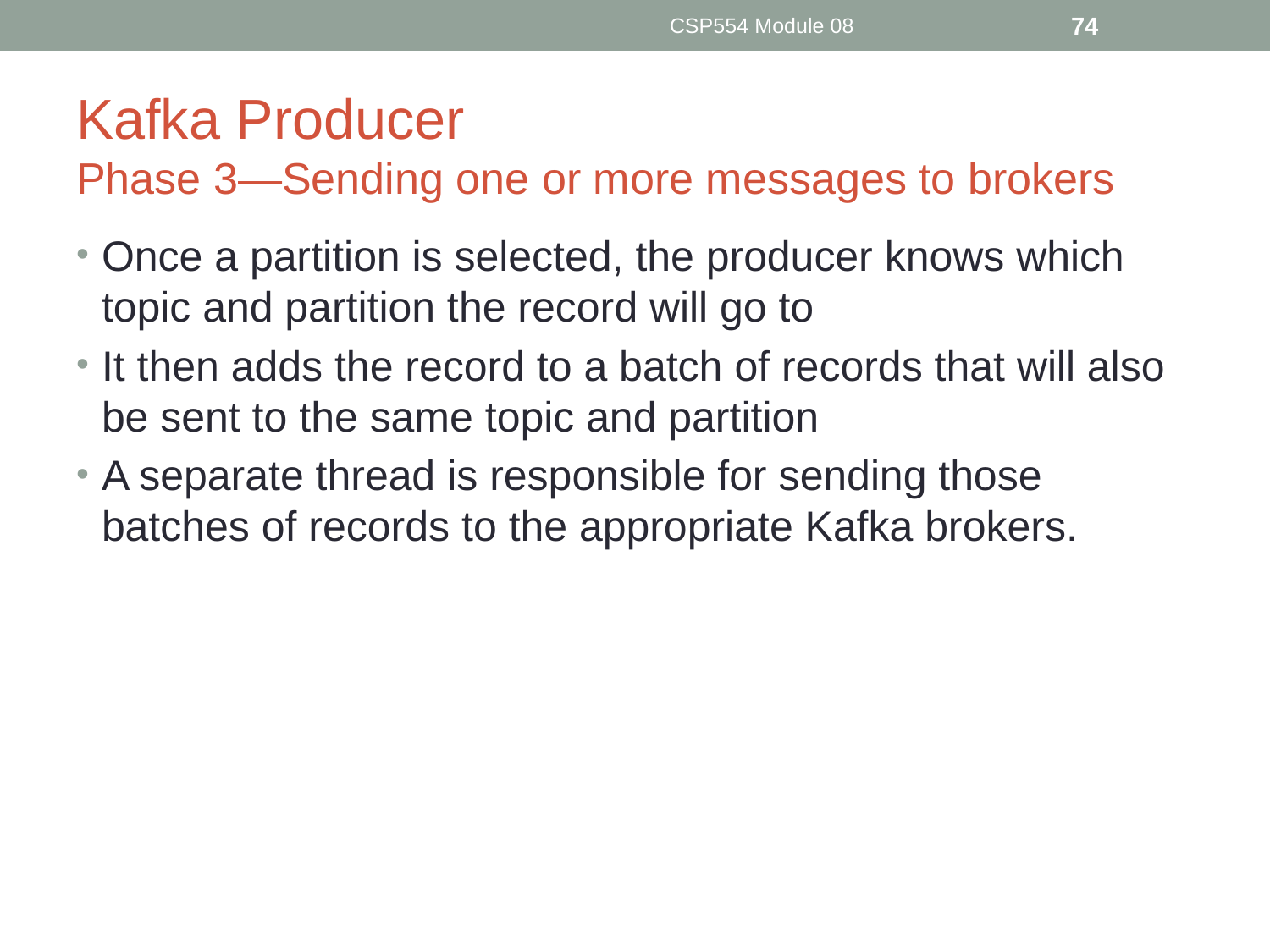

CSP554 Module 08
74
# Kafka Producer Phase 3—Sending one or more messages to brokers
Once a partition is selected, the producer knows which topic and partition the record will go to
It then adds the record to a batch of records that will also be sent to the same topic and partition
A separate thread is responsible for sending those batches of records to the appropriate Kafka brokers.